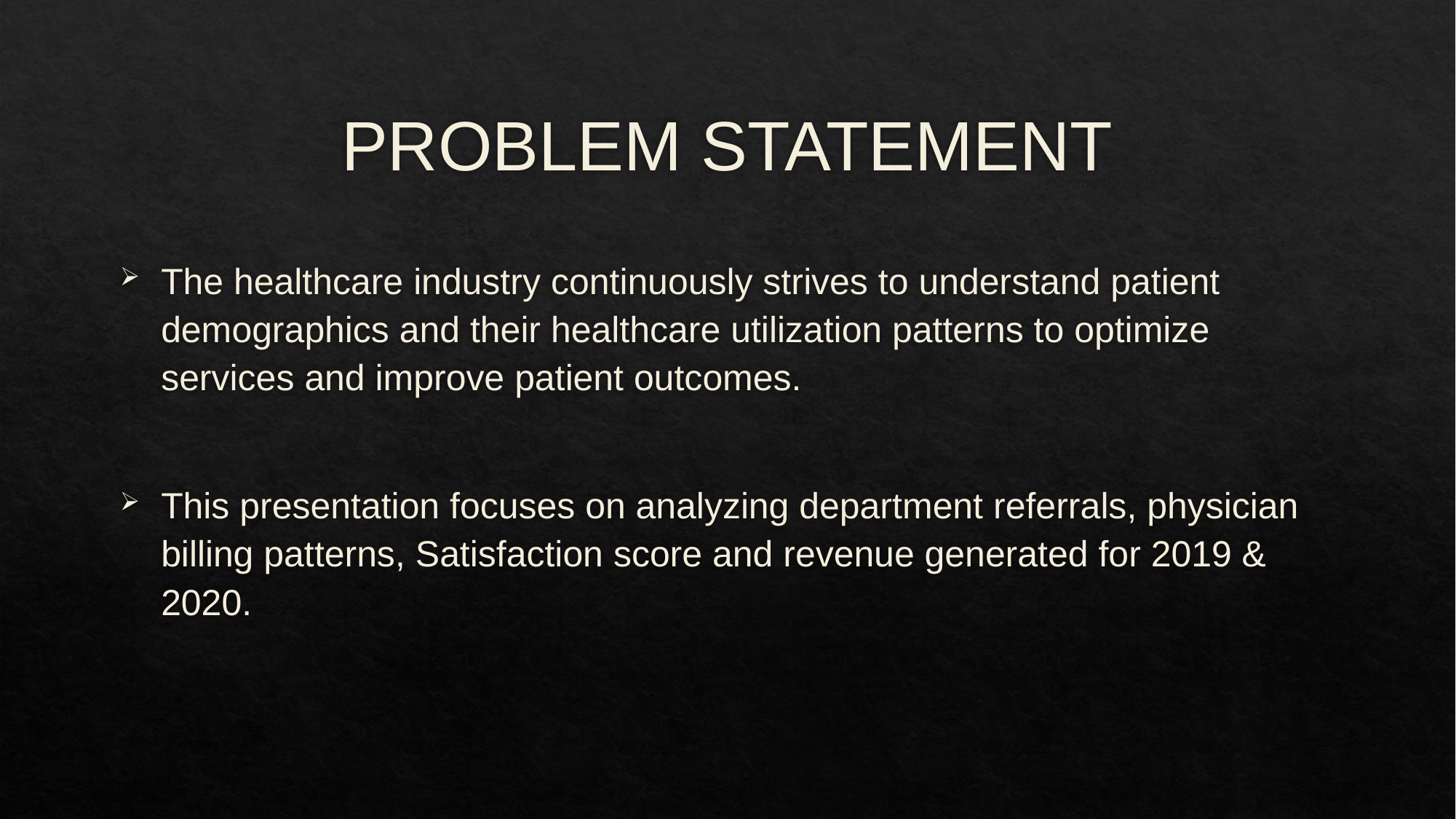

# PROBLEM STATEMENT
The healthcare industry continuously strives to understand patient demographics and their healthcare utilization patterns to optimize services and improve patient outcomes.

This presentation focuses on analyzing department referrals, physician billing patterns, Satisfaction score and revenue generated for 2019 & 2020.